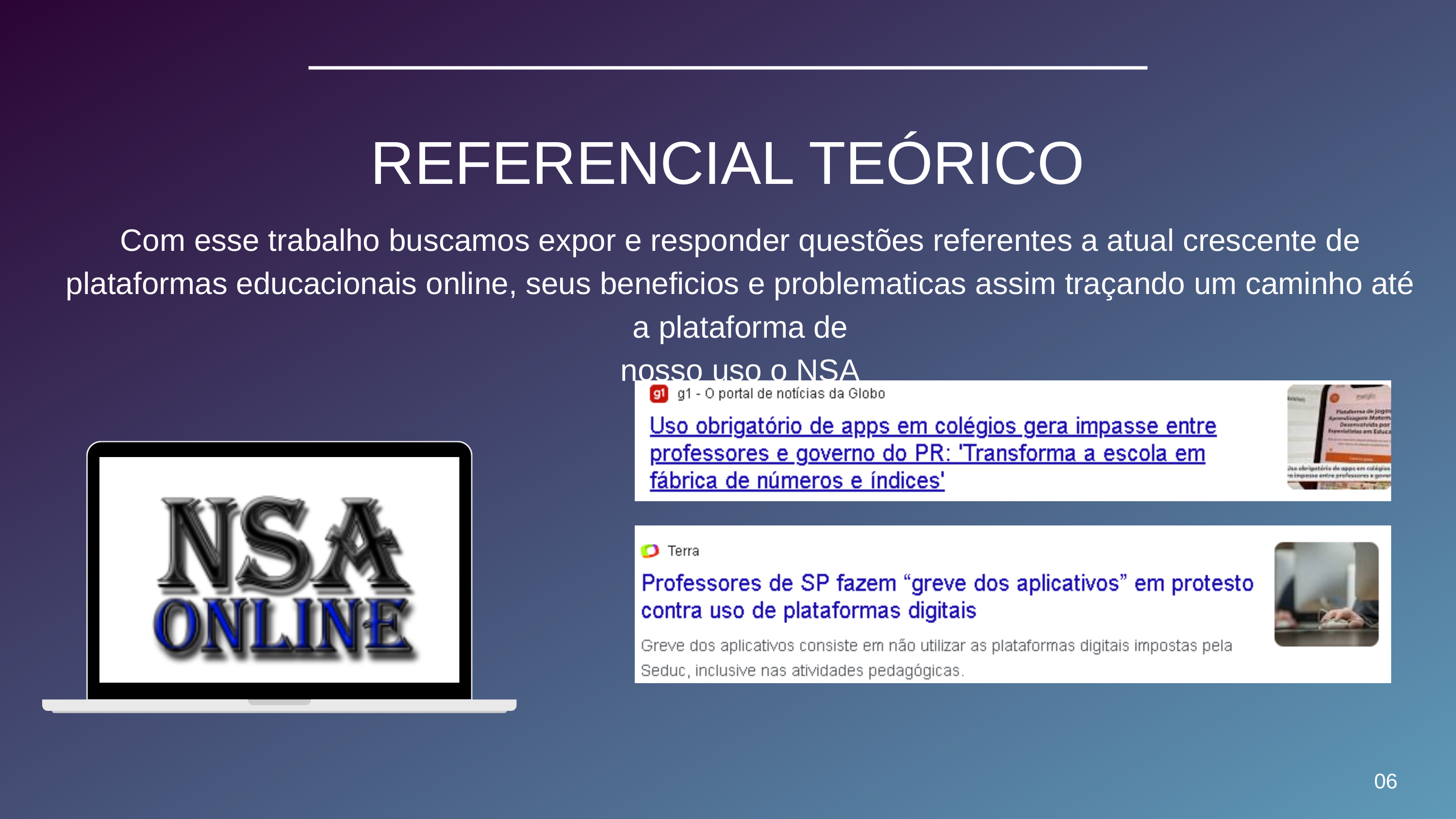

REFERENCIAL TEÓRICO
Com esse trabalho buscamos expor e responder questões referentes a atual crescente de plataformas educacionais online, seus beneficios e problematicas assim traçando um caminho até a plataforma de
nosso uso o NSA

06